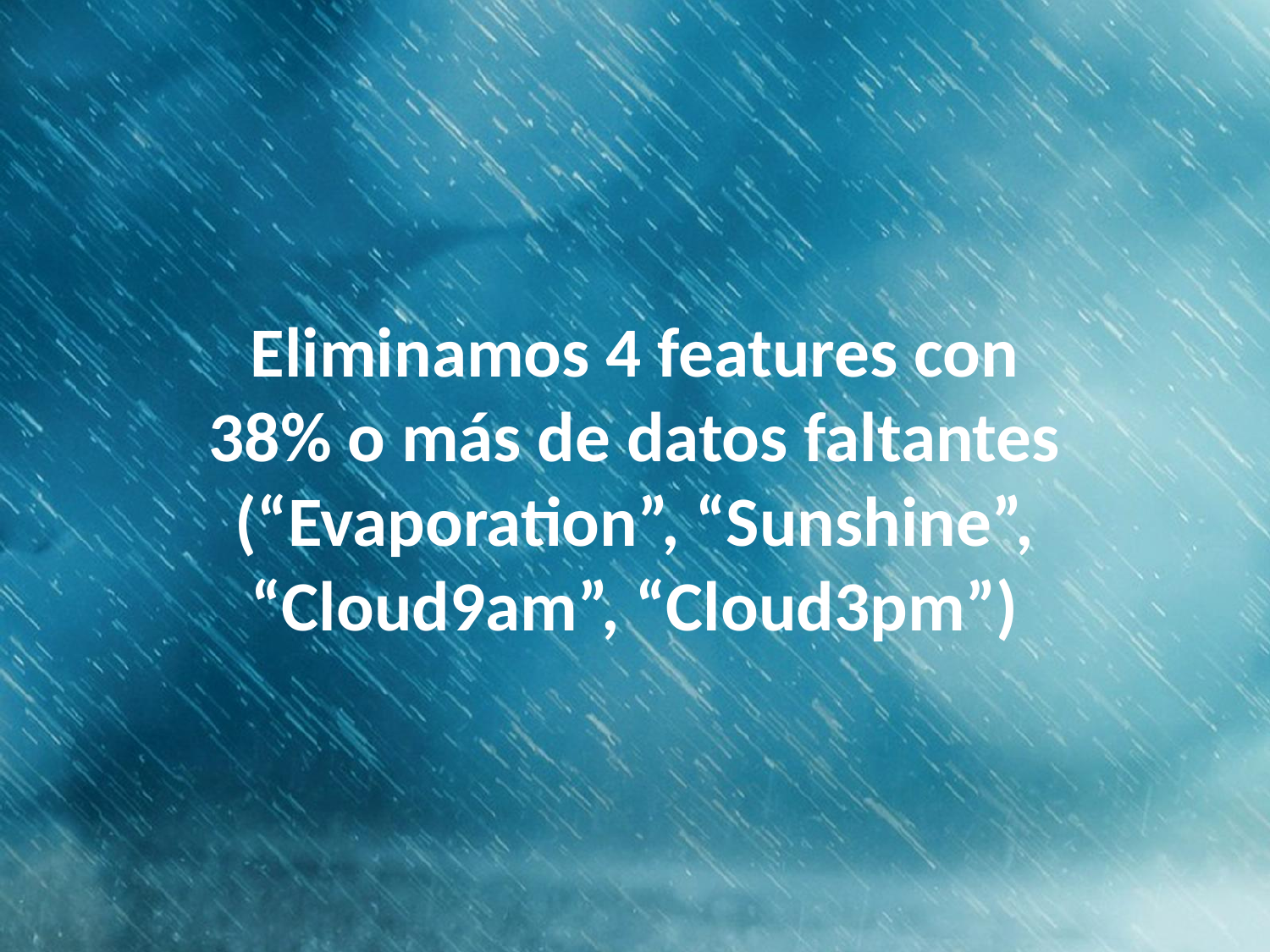

Eliminamos 4 features con 38% o más de datos faltantes (“Evaporation”, “Sunshine”, “Cloud9am”, “Cloud3pm”)